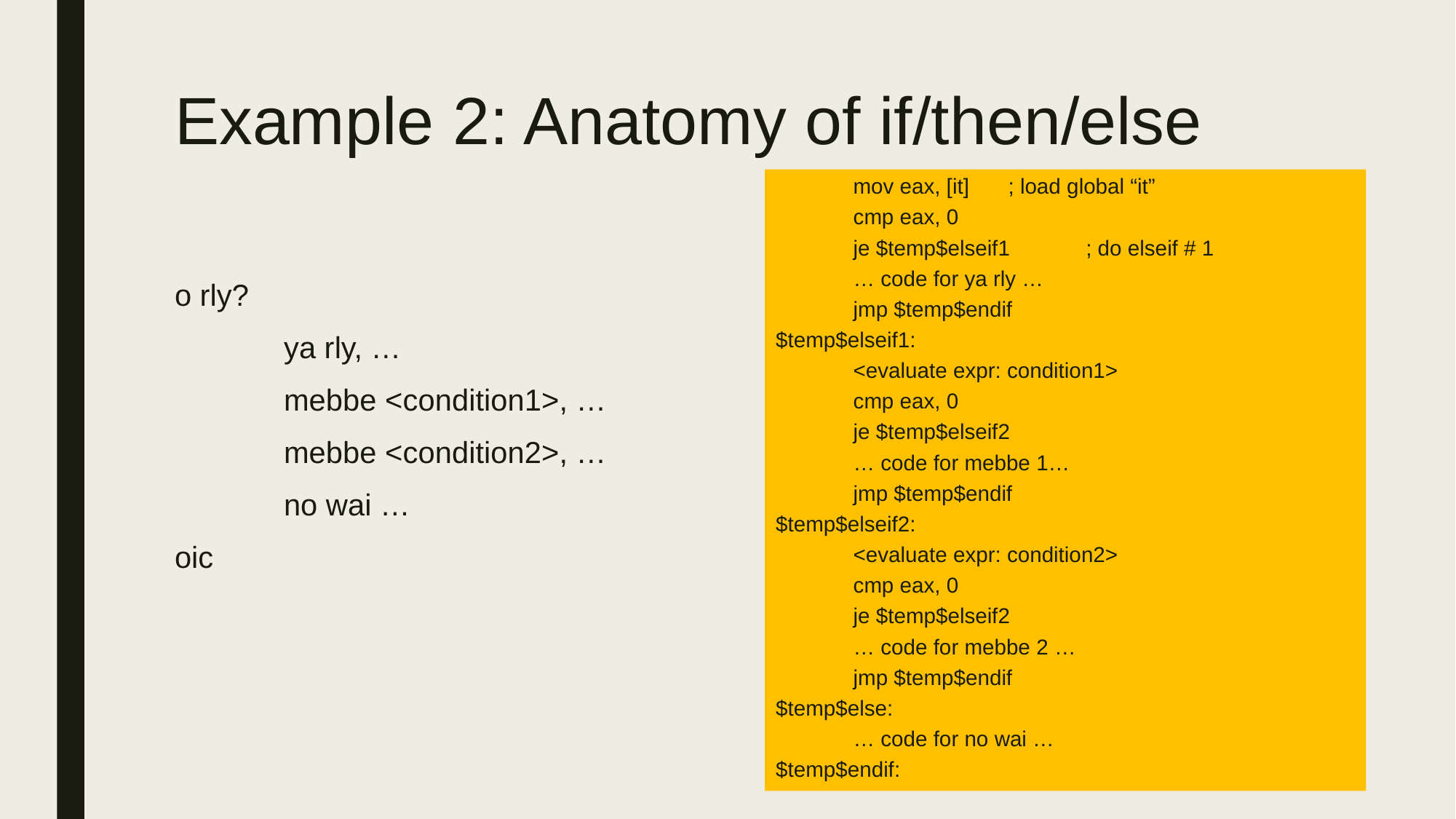

# Example 2: Anatomy of if/then/else
	mov eax, [it] 	; load global “it”
	cmp eax, 0
	je $temp$elseif1	; do elseif # 1
	… code for ya rly …
	jmp $temp$endif
$temp$elseif1:
	<evaluate expr: condition1>
	cmp eax, 0
	je $temp$elseif2
	… code for mebbe 1…
	jmp $temp$endif
$temp$elseif2:
	<evaluate expr: condition2>
	cmp eax, 0
	je $temp$elseif2
	… code for mebbe 2 …
	jmp $temp$endif
$temp$else:
	… code for no wai …
$temp$endif:
o rly?
	ya rly, …
	mebbe <condition1>, …
	mebbe <condition2>, …
	no wai …
oic